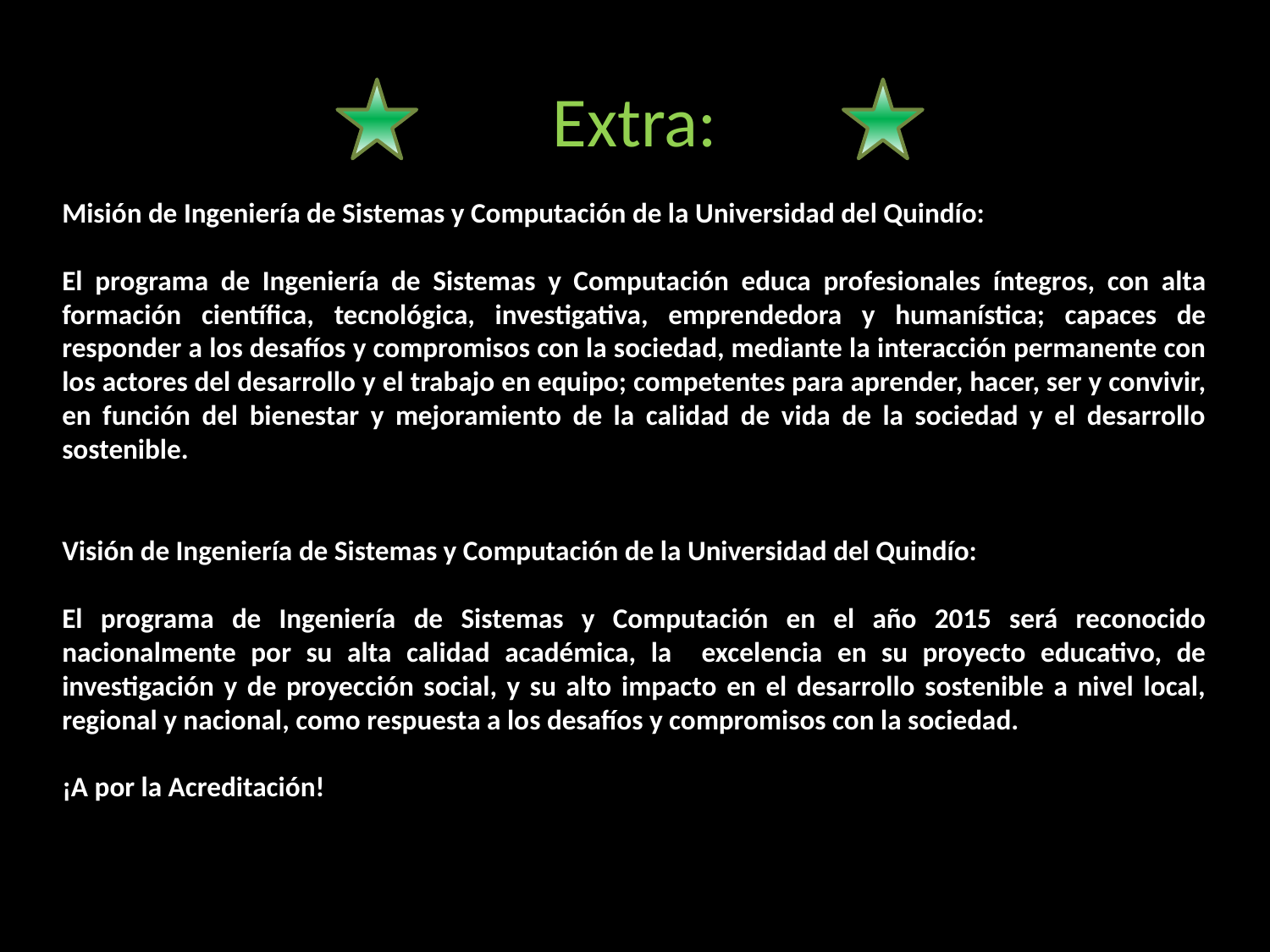

Extra:

Misión de Ingeniería de Sistemas y Computación de la Universidad del Quindío:

El programa de Ingeniería de Sistemas y Computación educa profesionales íntegros, con alta formación científica, tecnológica, investigativa, emprendedora y humanística; capaces de responder a los desafíos y compromisos con la sociedad, mediante la interacción permanente con los actores del desarrollo y el trabajo en equipo; competentes para aprender, hacer, ser y convivir, en función del bienestar y mejoramiento de la calidad de vida de la sociedad y el desarrollo sostenible.

Visión de Ingeniería de Sistemas y Computación de la Universidad del Quindío:

El programa de Ingeniería de Sistemas y Computación en el año 2015 será reconocido nacionalmente por su alta calidad académica, la  excelencia en su proyecto educativo, de investigación y de proyección social, y su alto impacto en el desarrollo sostenible a nivel local, regional y nacional, como respuesta a los desafíos y compromisos con la sociedad.

¡A por la Acreditación!